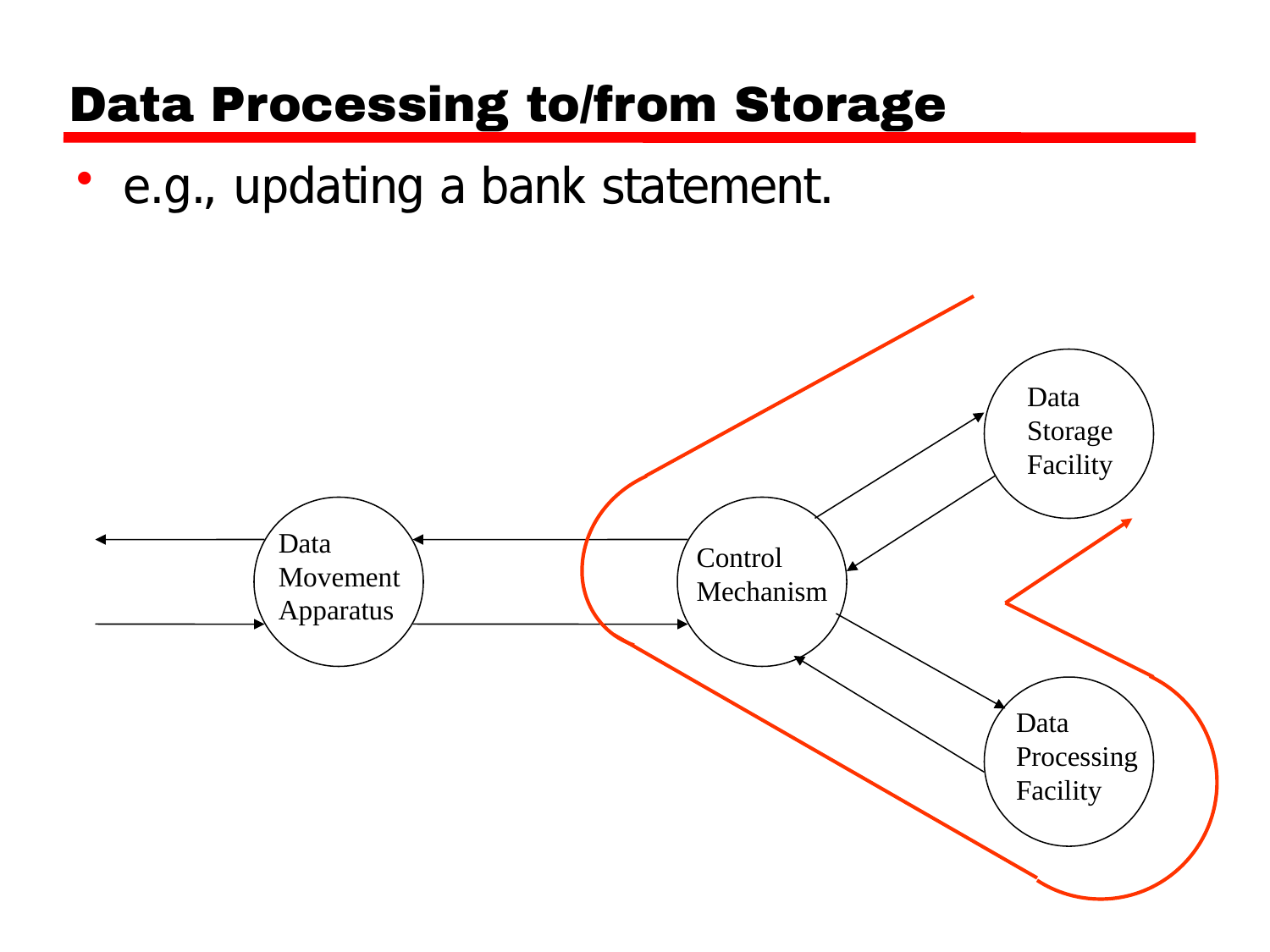

# Data Processing to/from Storage
e.g., updating a bank statement.

Data
Storage
Facility

Data
Movement
Apparatus
Control
Mechanism

Data
Processing
Facility